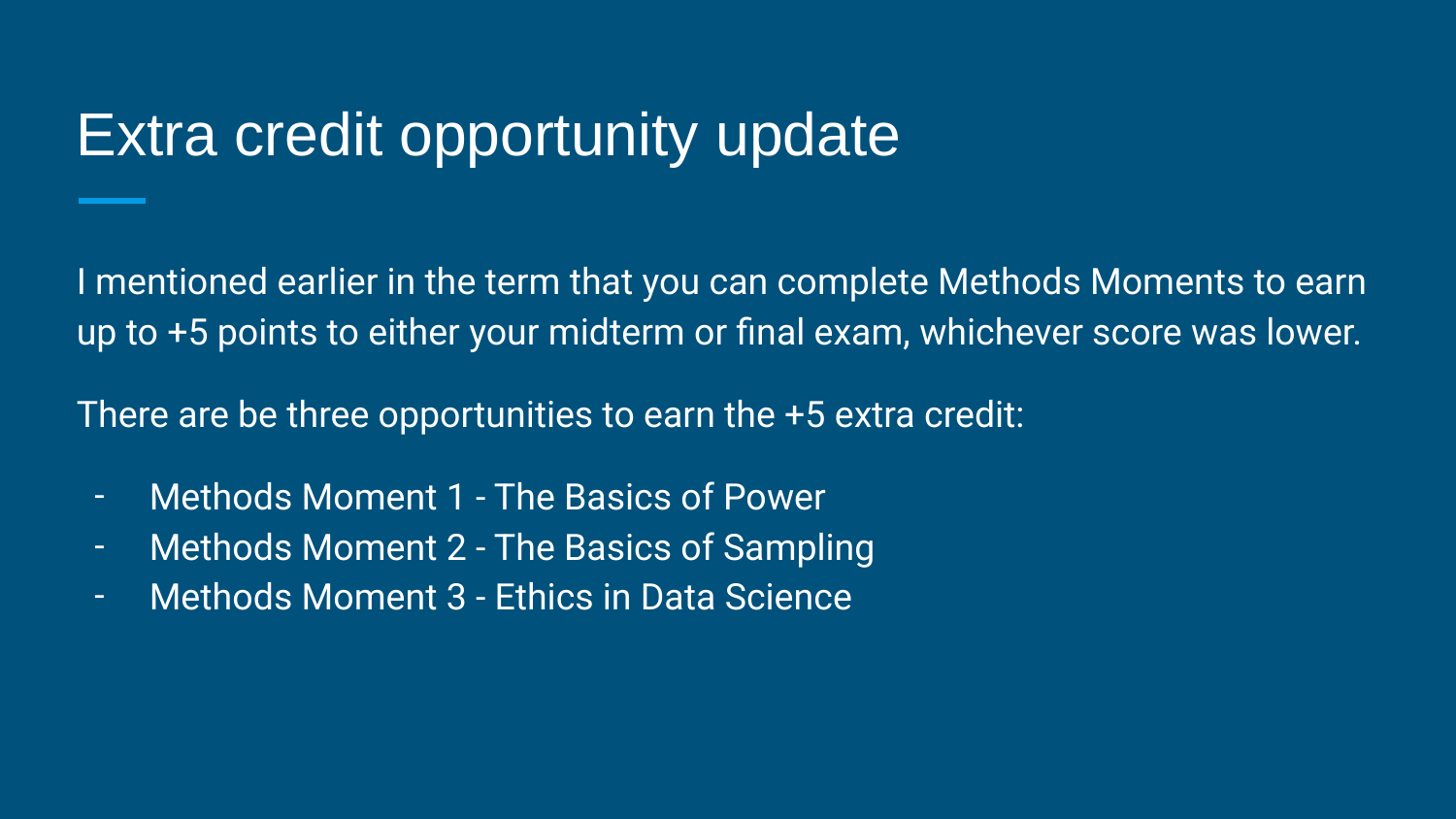

# Extra credit opportunity update
I mentioned earlier in the term that you can complete Methods Moments to earn up to +5 points to either your midterm or final exam, whichever score was lower.
There are be three opportunities to earn the +5 extra credit:
Methods Moment 1 - The Basics of Power
Methods Moment 2 - The Basics of Sampling
Methods Moment 3 - Ethics in Data Science